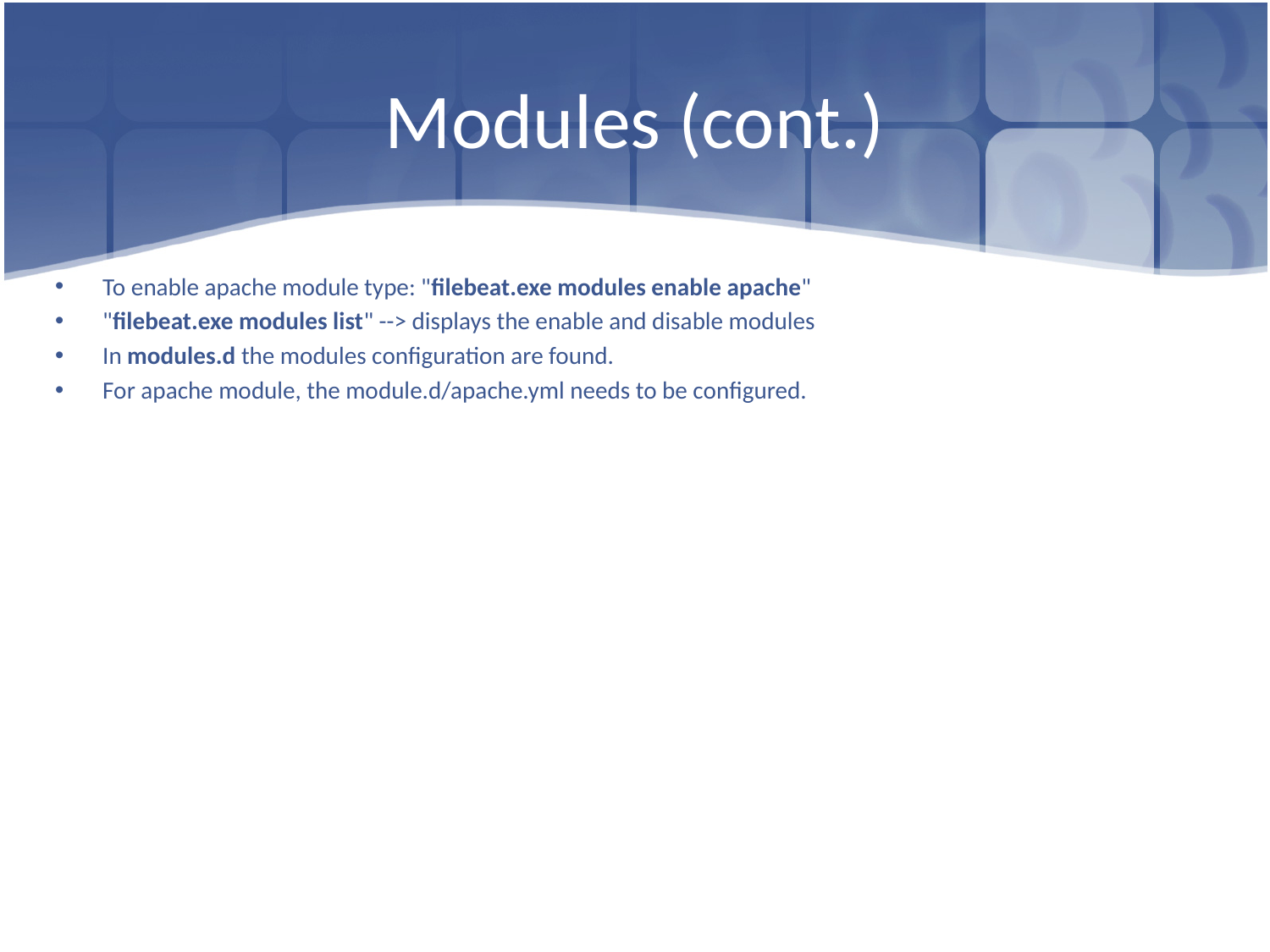

# Modules (cont.)
To enable apache module type: "filebeat.exe modules enable apache"
"filebeat.exe modules list" --> displays the enable and disable modules
In modules.d the modules configuration are found.
For apache module, the module.d/apache.yml needs to be configured.